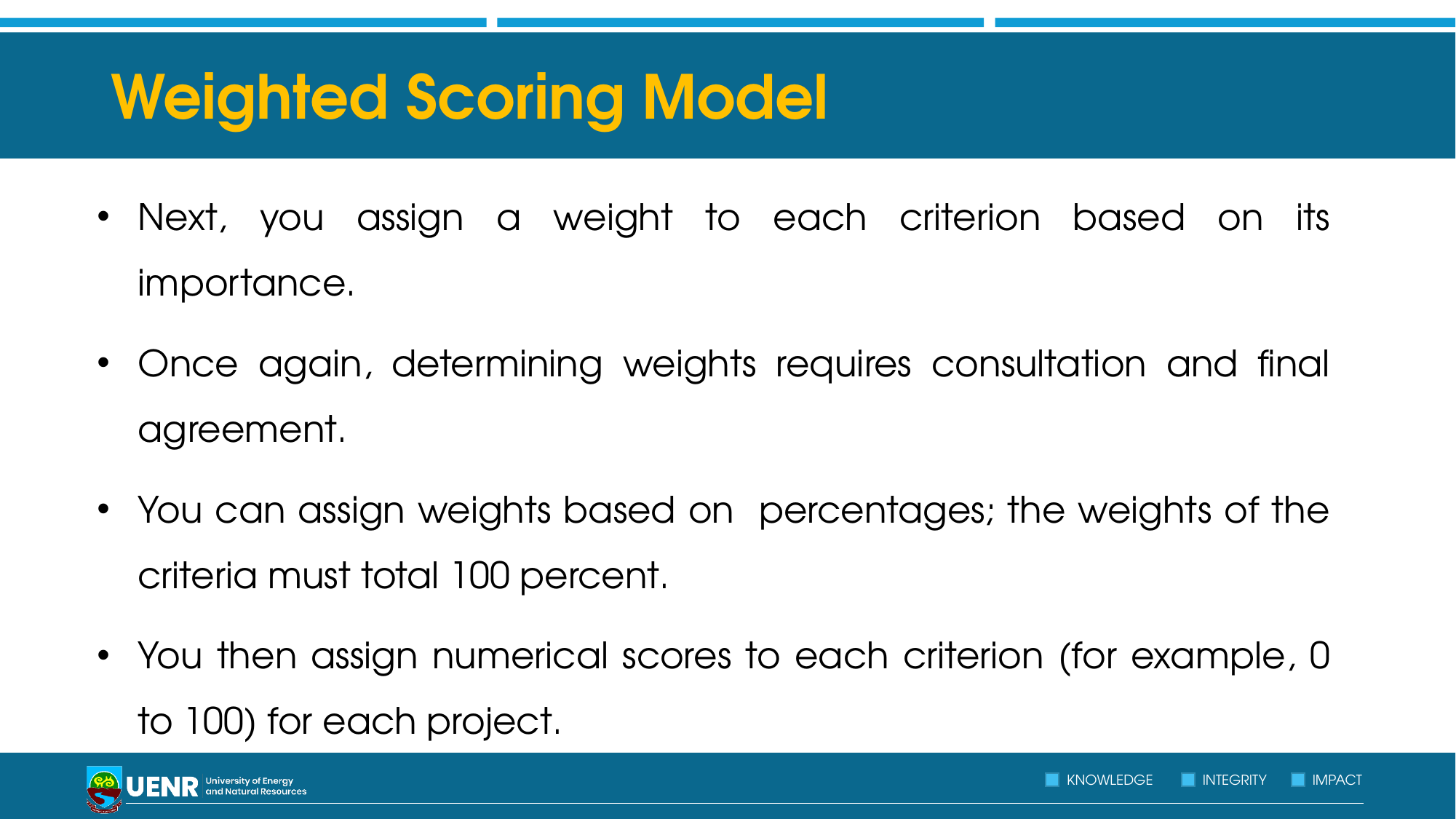

# Weighted Scoring Model
Next, you assign a weight to each criterion based on its importance.
Once again, determining weights requires consultation and final agreement.
You can assign weights based on  percentages; the weights of the criteria must total 100 percent.
You then assign numerical scores to each criterion (for example, 0 to 100) for each project.